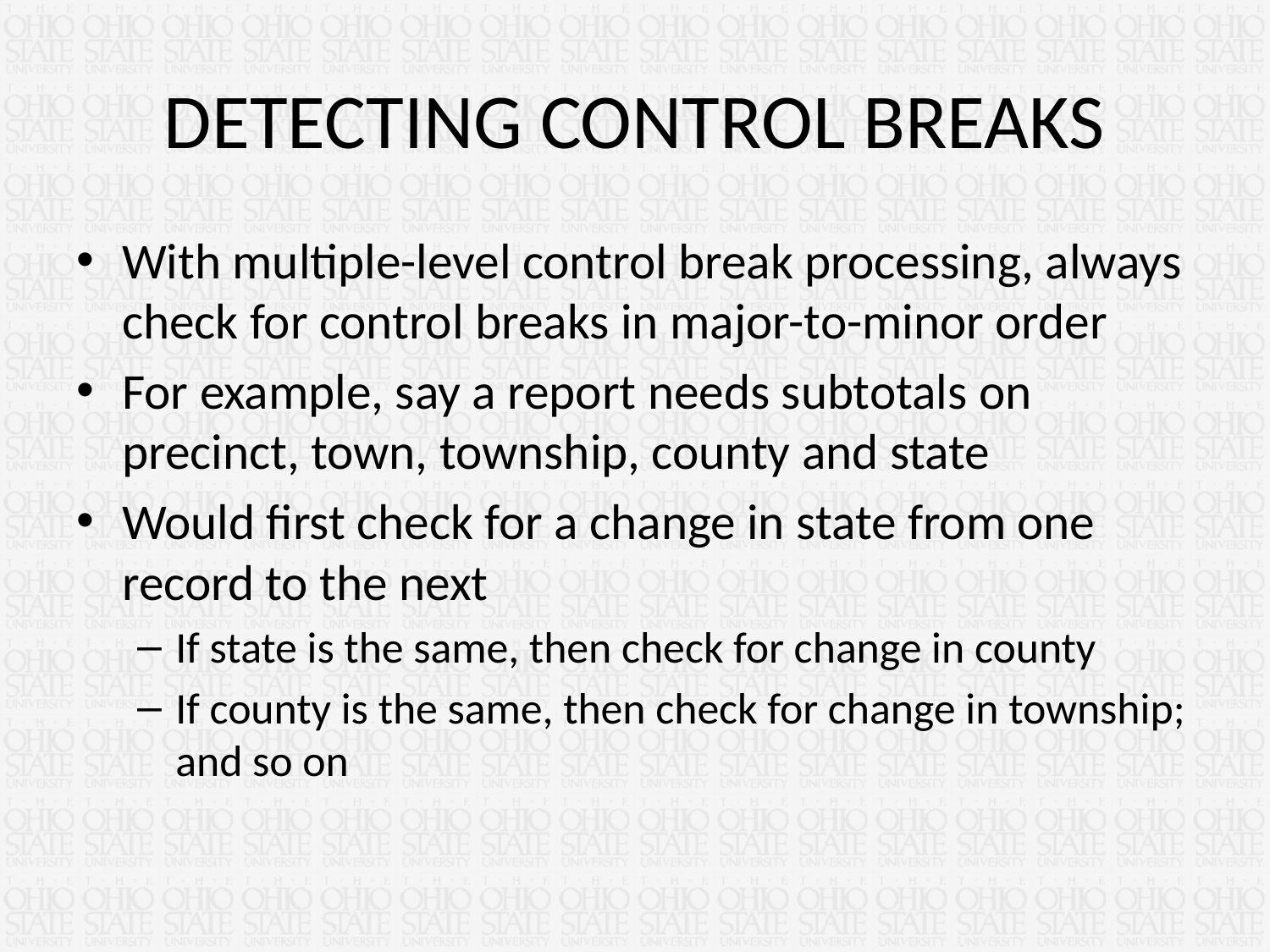

# DETECTING CONTROL BREAKS
With multiple-level control break processing, always check for control breaks in major-to-minor order
For example, say a report needs subtotals on precinct, town, township, county and state
Would first check for a change in state from one record to the next
If state is the same, then check for change in county
If county is the same, then check for change in township; and so on